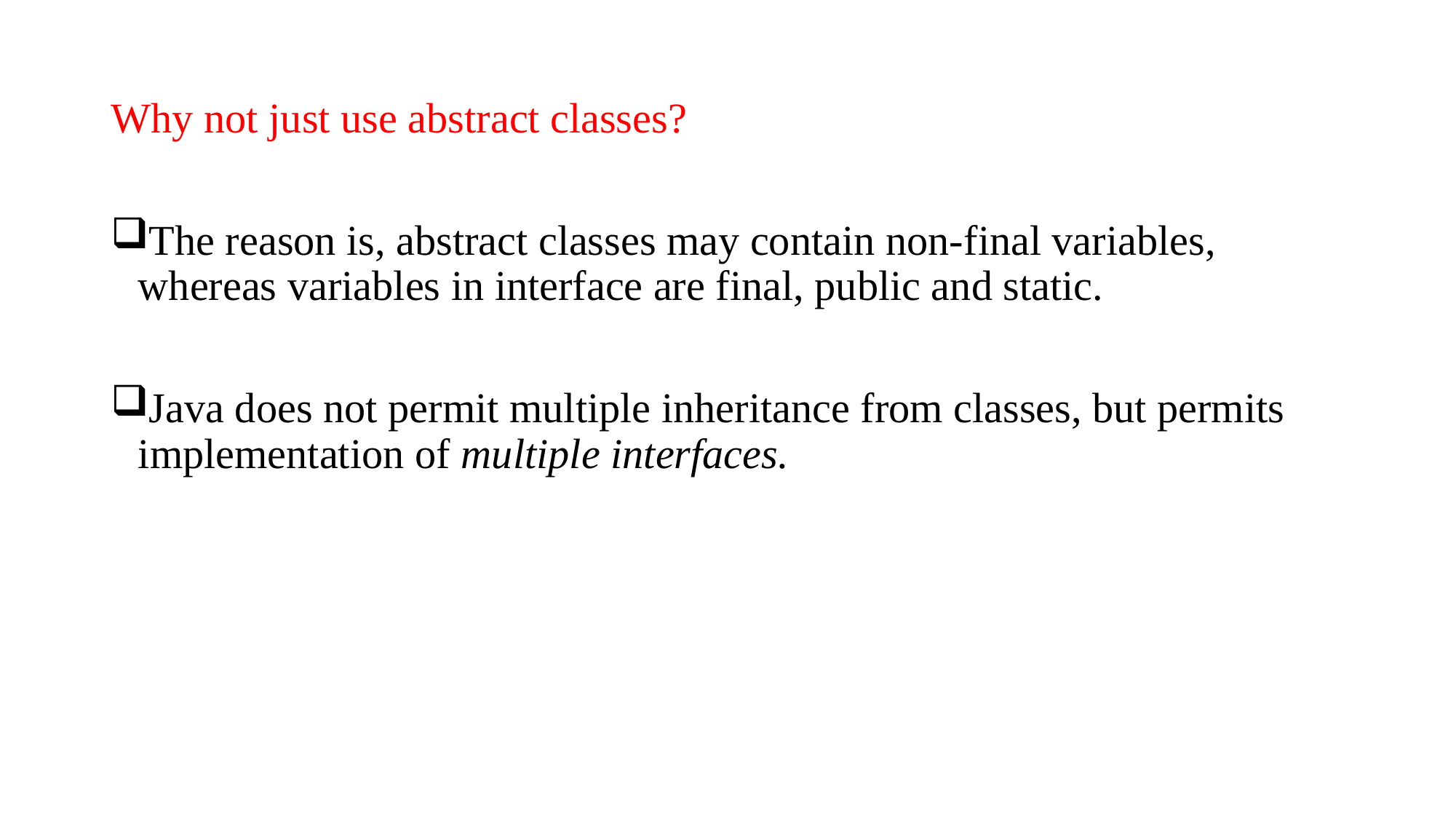

Why not just use abstract classes?

The reason is, abstract classes may contain non-final variables, whereas variables in interface are final, public and static.

Java does not permit multiple inheritance from classes, but permits implementation of multiple interfaces.